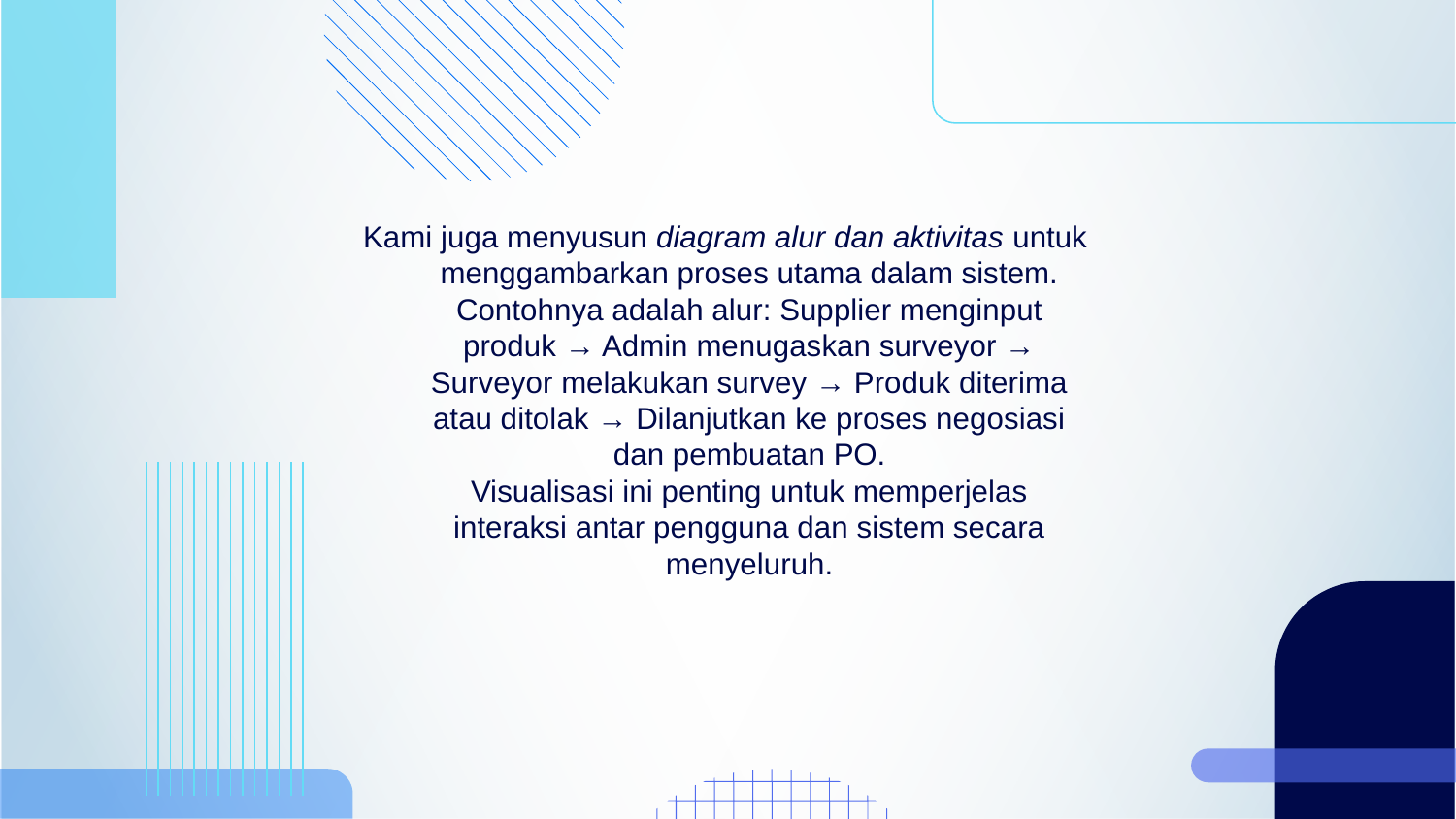

Kami juga menyusun diagram alur dan aktivitas untuk menggambarkan proses utama dalam sistem.
Contohnya adalah alur: Supplier menginput produk → Admin menugaskan surveyor → Surveyor melakukan survey → Produk diterima atau ditolak → Dilanjutkan ke proses negosiasi dan pembuatan PO.
Visualisasi ini penting untuk memperjelas interaksi antar pengguna dan sistem secara menyeluruh.